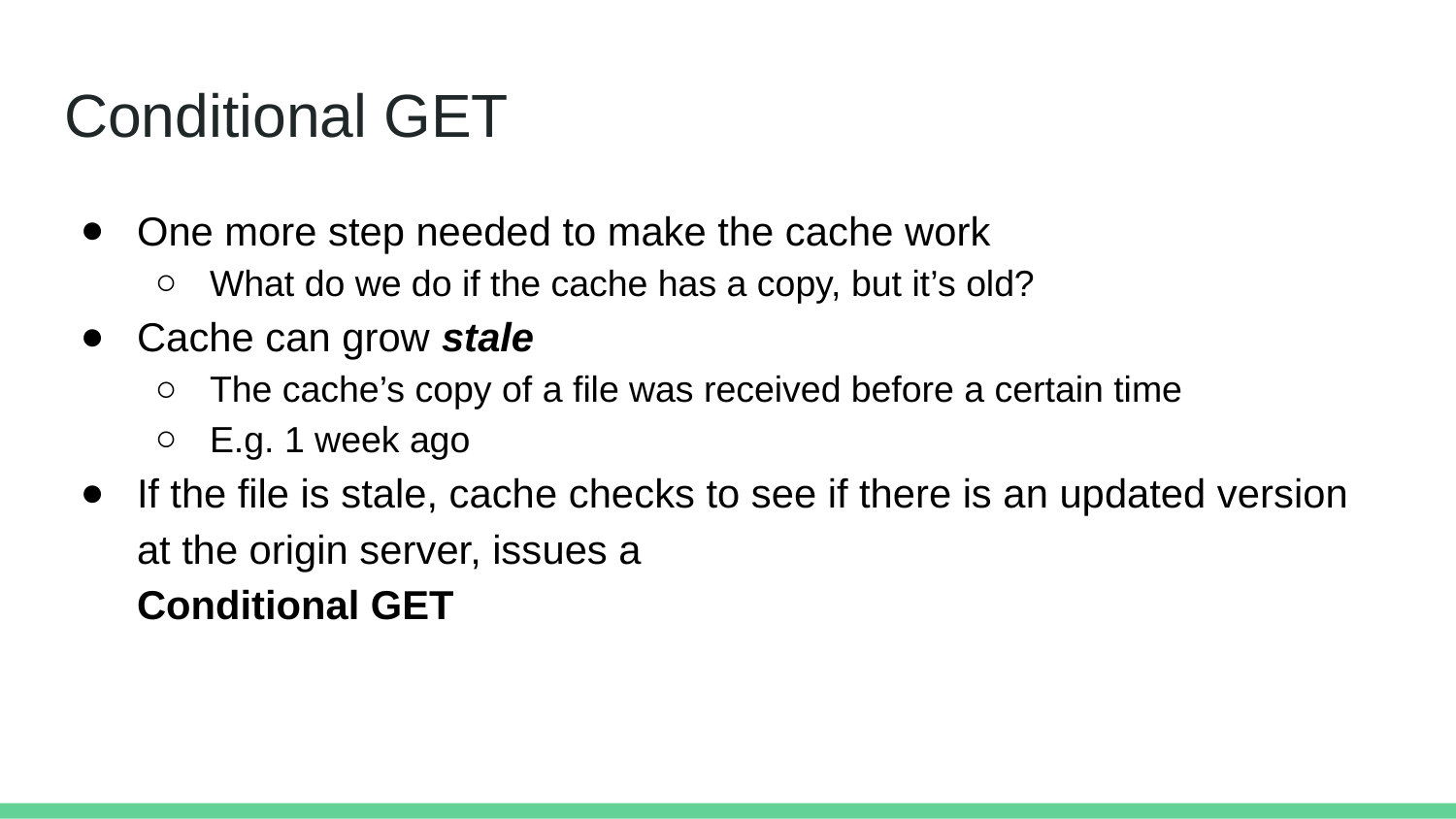

# Conditional GET
One more step needed to make the cache work
What do we do if the cache has a copy, but it’s old?
Cache can grow stale
The cache’s copy of a file was received before a certain time
E.g. 1 week ago
If the file is stale, cache checks to see if there is an updated version at the origin server, issues a
Conditional GET